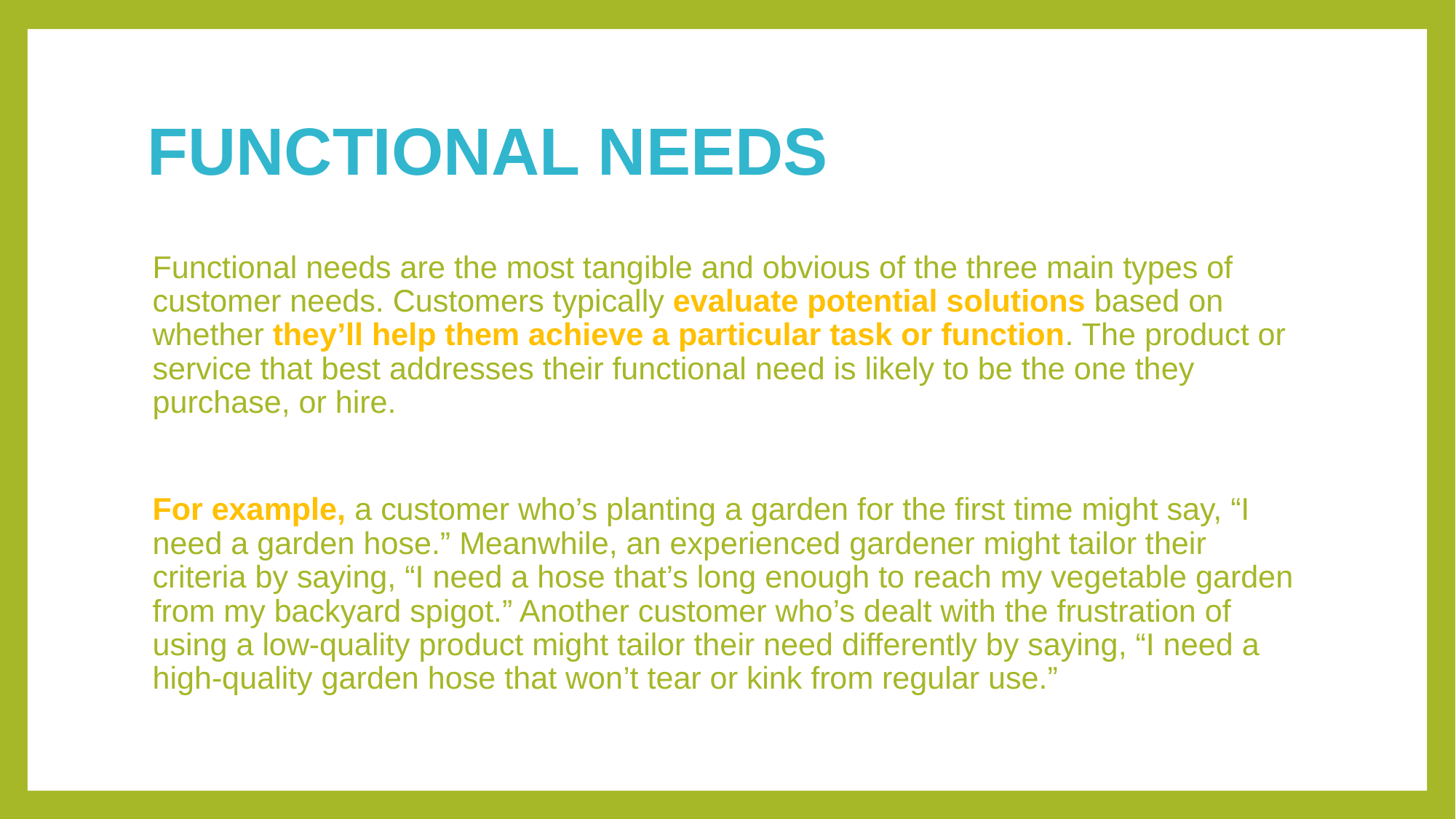

# FUNCTIONAL NEEDS
Functional needs are the most tangible and obvious of the three main types of customer needs. Customers typically evaluate potential solutions based on whether they’ll help them achieve a particular task or function. The product or service that best addresses their functional need is likely to be the one they purchase, or hire.

For example, a customer who’s planting a garden for the first time might say, “I need a garden hose.” Meanwhile, an experienced gardener might tailor their criteria by saying, “I need a hose that’s long enough to reach my vegetable garden from my backyard spigot.” Another customer who’s dealt with the frustration of using a low-quality product might tailor their need differently by saying, “I need a high-quality garden hose that won’t tear or kink from regular use.”